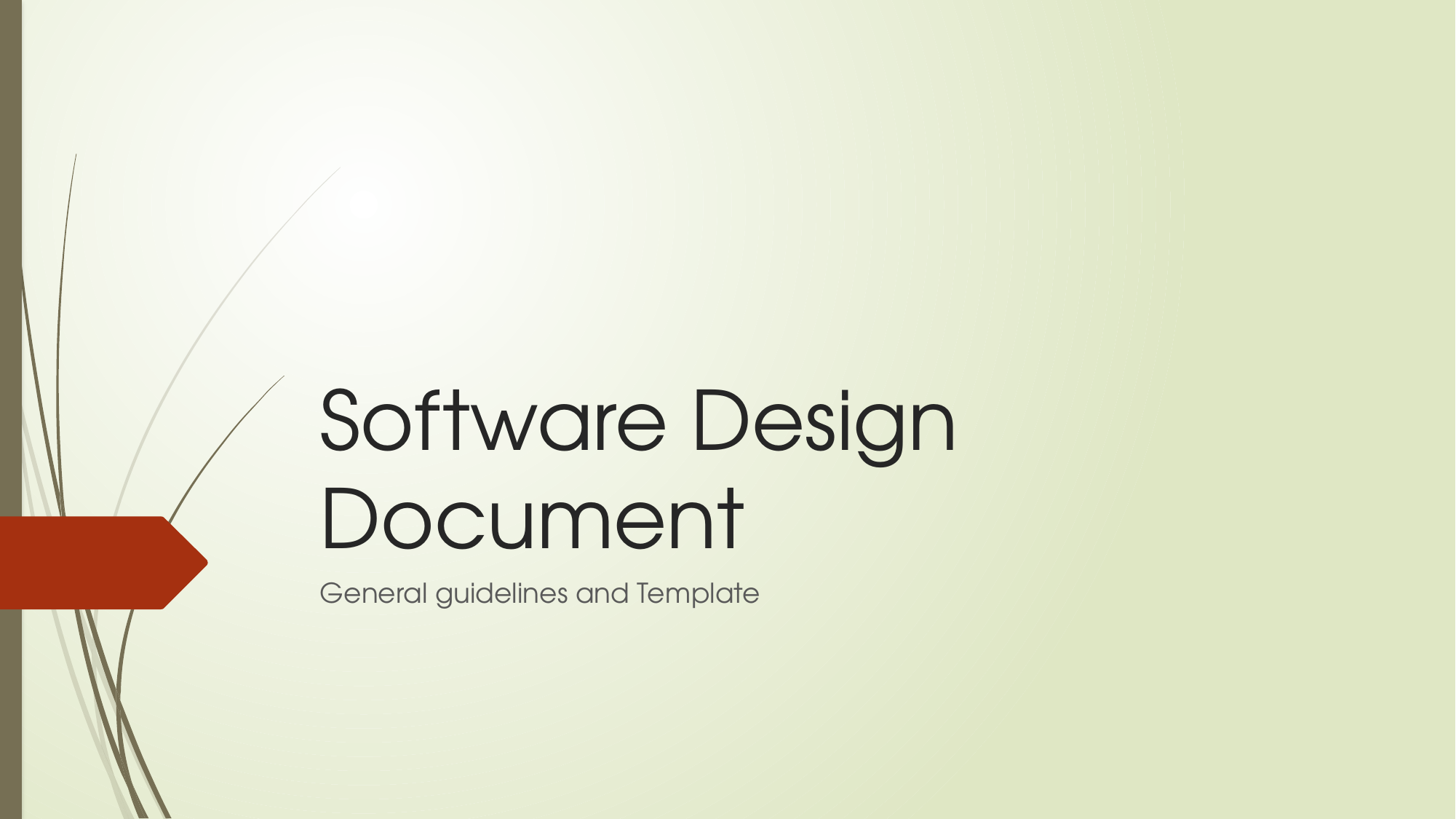

# Software Design Document
General guidelines and Template